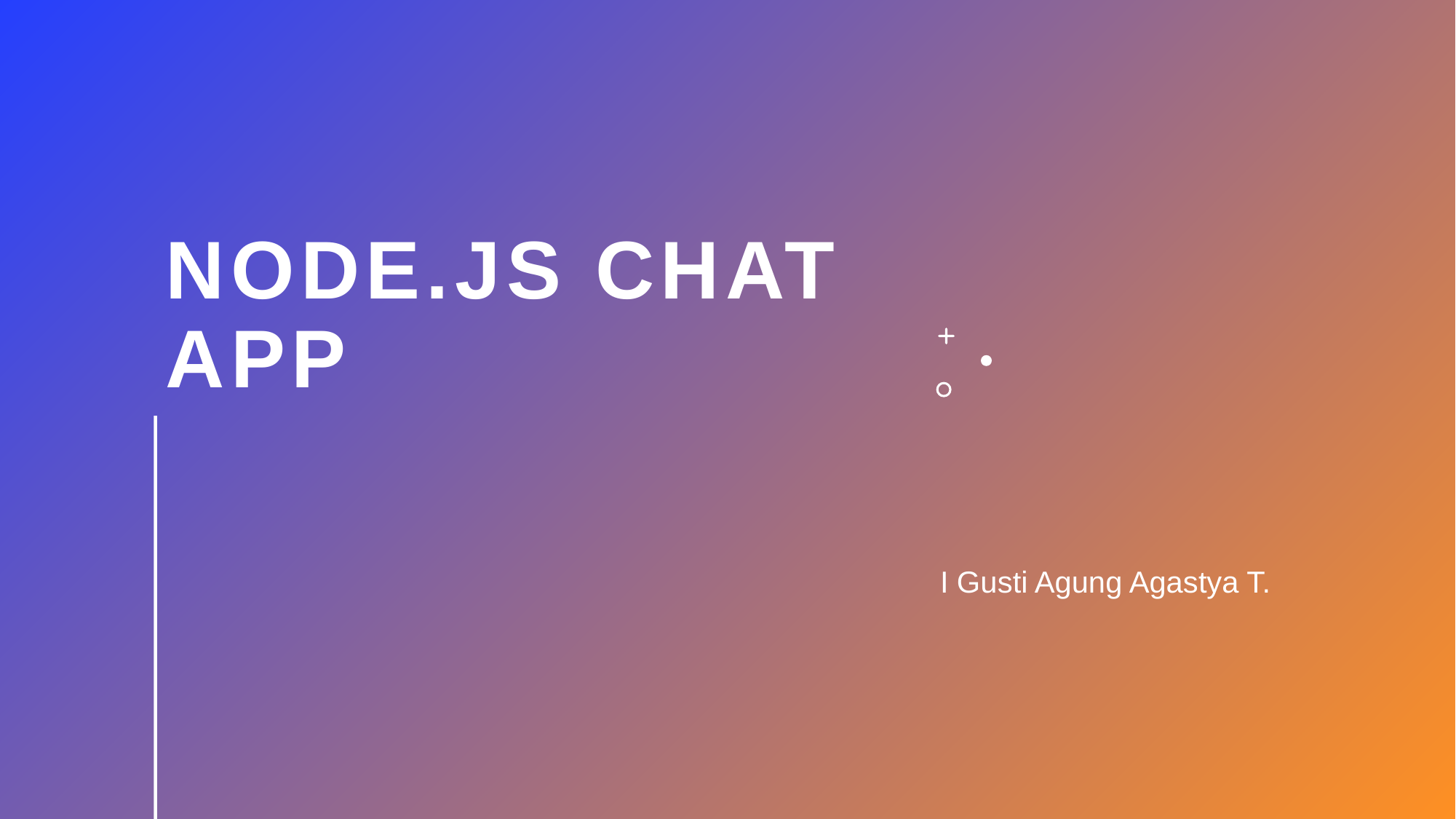

# Node.js chat app
I Gusti Agung Agastya T.